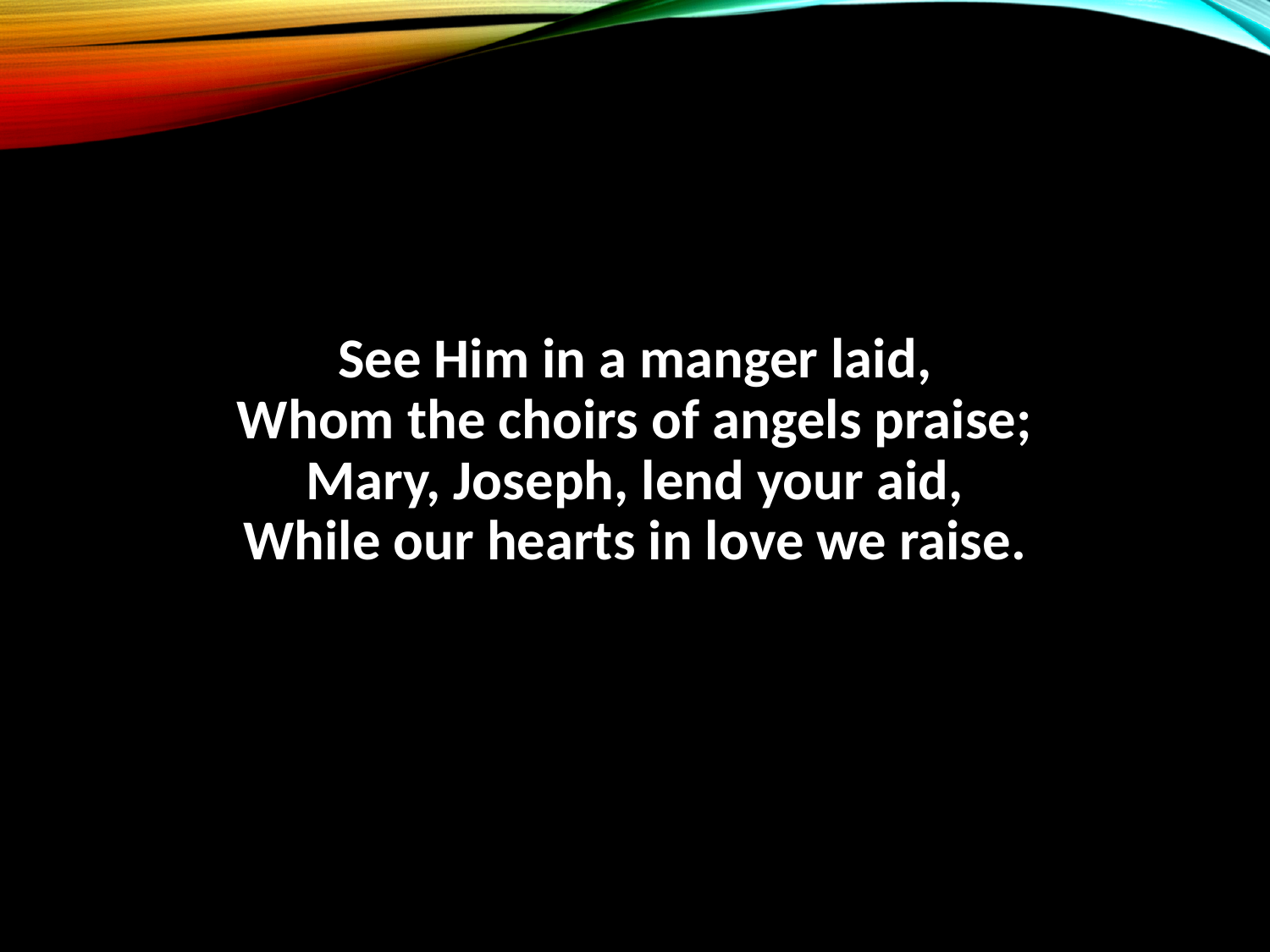

See Him in a manger laid,
Whom the choirs of angels praise;
Mary, Joseph, lend your aid,
While our hearts in love we raise.